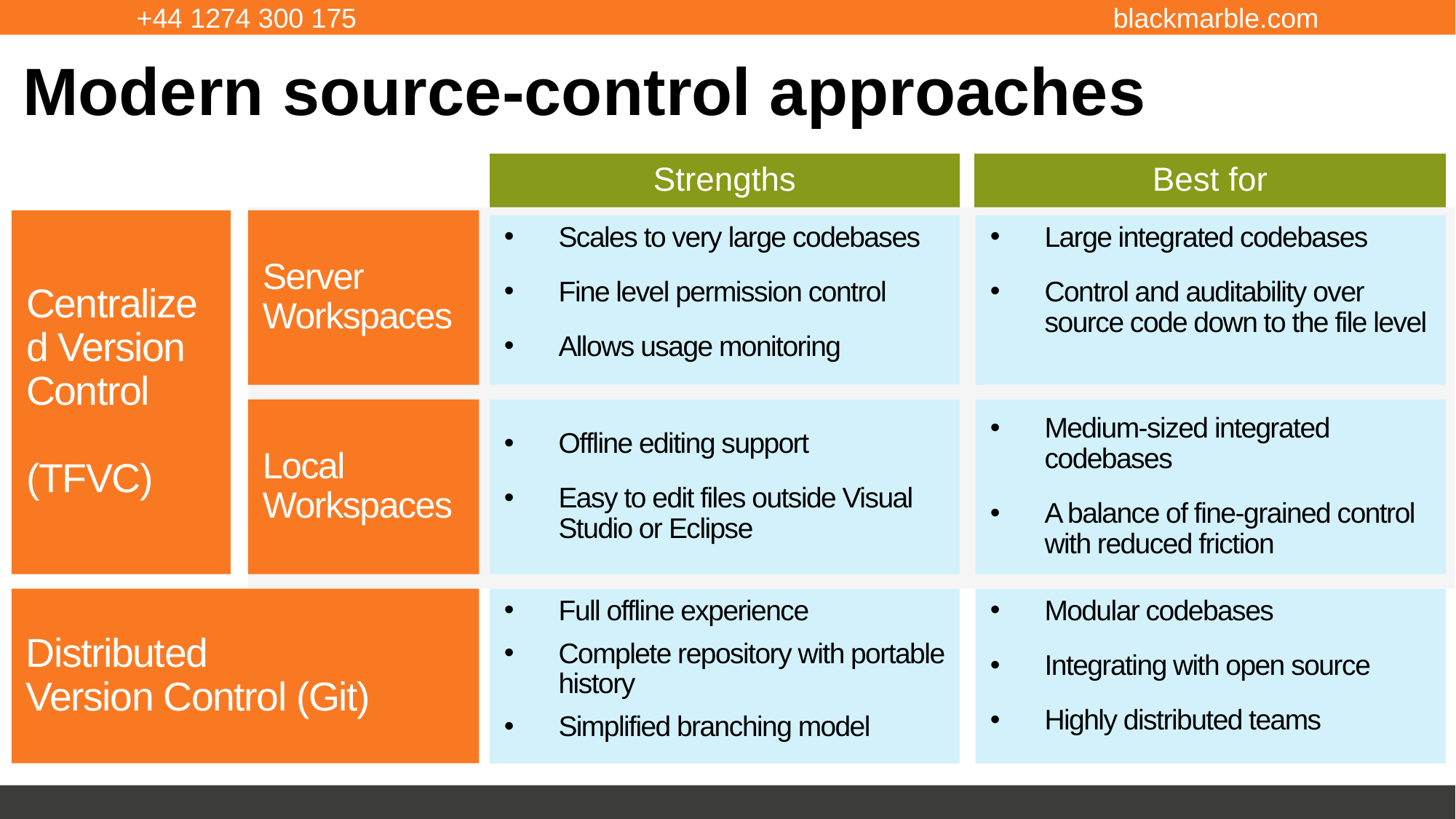

# Modern source-control approaches
| Strengths |
| --- |
| Best for |
| --- |

Server Workspaces
Centralized Version Control

(TFVC)
Scales to very large codebases
Fine level permission control
Allows usage monitoring
Large integrated codebases
Control and auditability over source code down to the file level
Local Workspaces
Offline editing support
Easy to edit files outside Visual Studio or Eclipse
Medium-sized integrated codebases
A balance of fine-grained control with reduced friction
Distributed
Version Control (Git)
Full offline experience
Complete repository with portable history
Simplified branching model
Modular codebases
Integrating with open source
Highly distributed teams